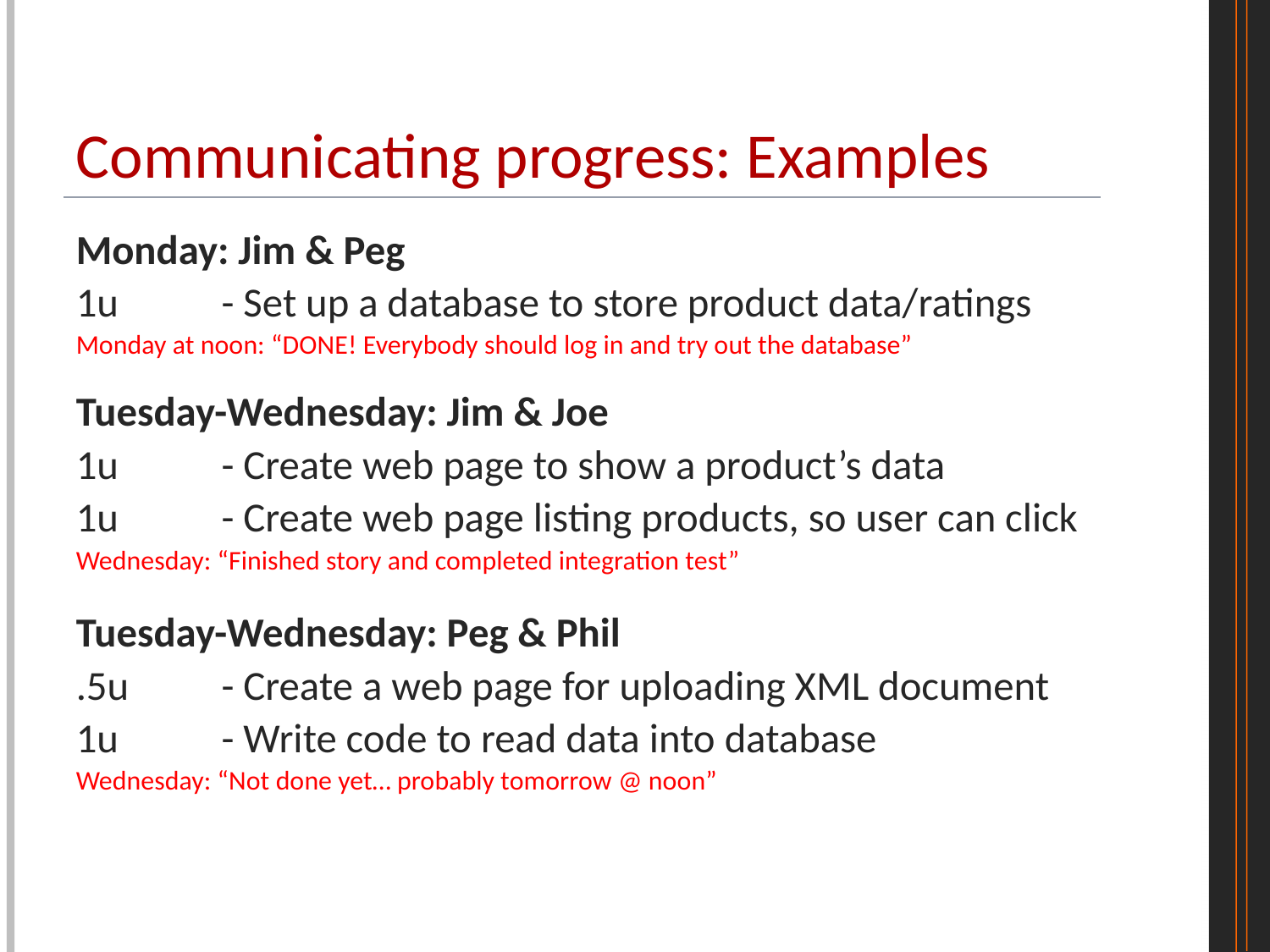

# Communicating progress: Examples
Monday: Jim & Peg
1u 	- Set up a database to store product data/ratings
Monday at noon: “DONE! Everybody should log in and try out the database”

Tuesday-Wednesday: Jim & Joe
1u 	- Create web page to show a product’s data
1u 	- Create web page listing products, so user can click
Wednesday: “Finished story and completed integration test”

Tuesday-Wednesday: Peg & Phil
.5u	- Create a web page for uploading XML document
1u		- Write code to read data into database
Wednesday: “Not done yet… probably tomorrow @ noon”